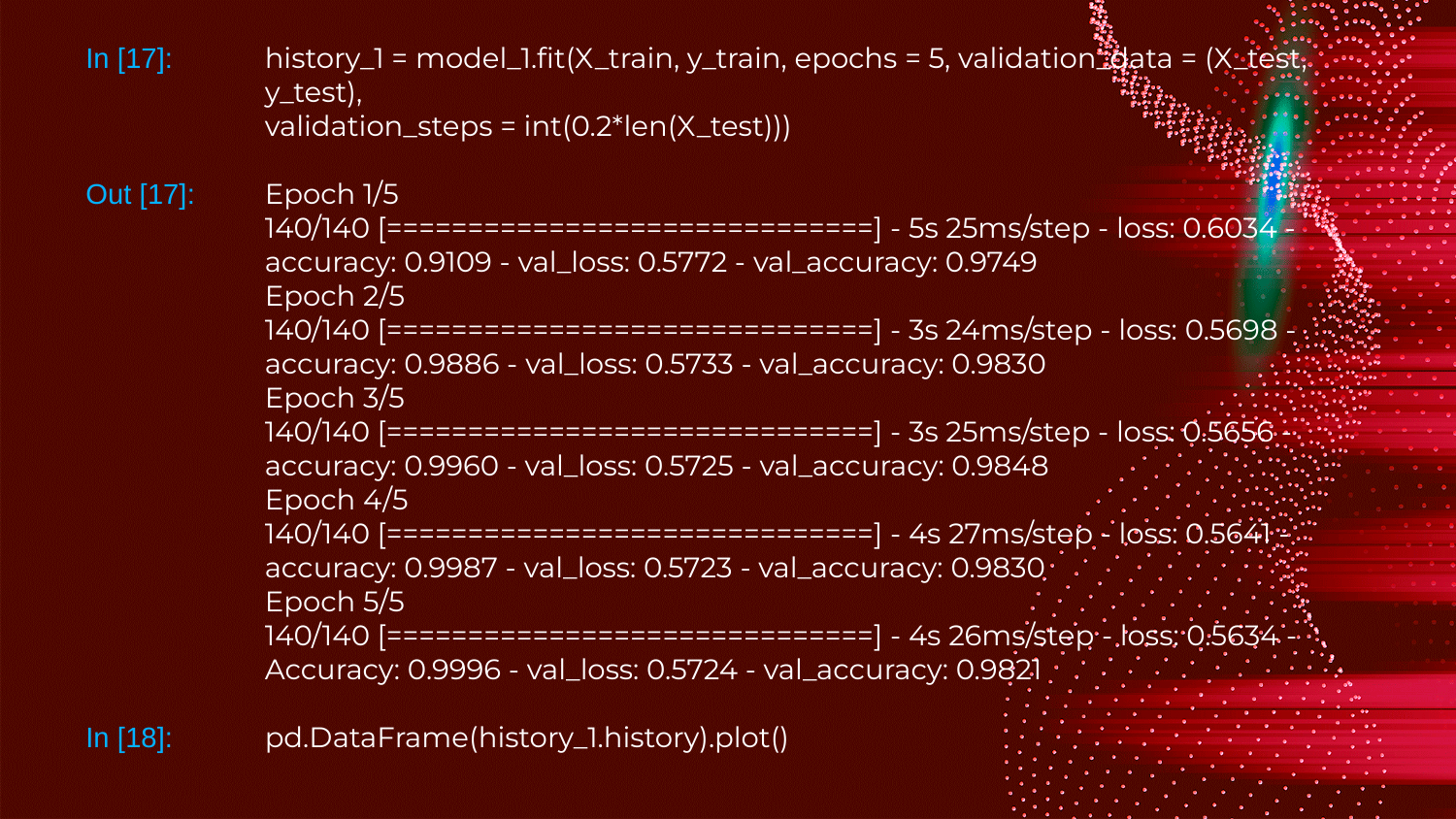

# In [17]: Out [17]: In [18]:
history_1 = model_1.fit(X_train, y_train, epochs = 5, validation_data = (X_test, y_test),
validation_steps = int(0.2*len(X_test)))

Epoch 1/5
140/140 [==============================] - 5s 25ms/step - loss: 0.6034 -
accuracy: 0.9109 - val_loss: 0.5772 - val_accuracy: 0.9749
Epoch 2/5
140/140 [==============================] - 3s 24ms/step - loss: 0.5698 -
accuracy: 0.9886 - val_loss: 0.5733 - val_accuracy: 0.9830
Epoch 3/5
140/140 [==============================] - 3s 25ms/step - loss: 0.5656 -
accuracy: 0.9960 - val_loss: 0.5725 - val_accuracy: 0.9848
Epoch 4/5
140/140 [==============================] - 4s 27ms/step - loss: 0.5641 -
accuracy: 0.9987 - val_loss: 0.5723 - val_accuracy: 0.9830
Epoch 5/5
140/140 [==============================] - 4s 26ms/step - loss: 0.5634 -
Accuracy: 0.9996 - val_loss: 0.5724 - val_accuracy: 0.9821

pd.DataFrame(history_1.history).plot()